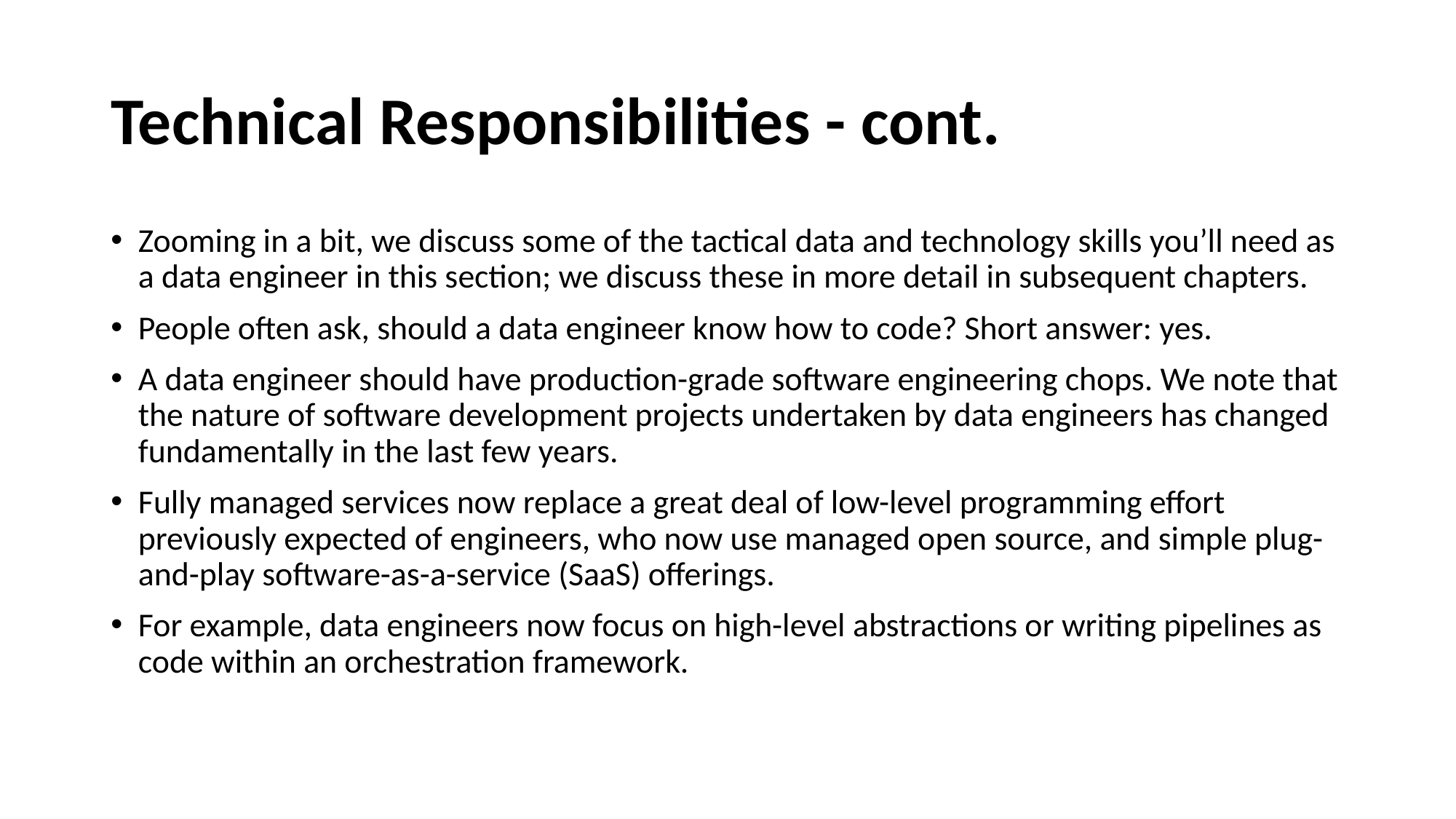

# Technical Responsibilities - cont.
Zooming in a bit, we discuss some of the tactical data and technology skills you’ll need as a data engineer in this section; we discuss these in more detail in subsequent chapters.
People often ask, should a data engineer know how to code? Short answer: yes.
A data engineer should have production-grade software engineering chops. We note that the nature of software development projects undertaken by data engineers has changed fundamentally in the last few years.
Fully managed services now replace a great deal of low-level programming effort previously expected of engineers, who now use managed open source, and simple plug-and-play software-as-a-service (SaaS) offerings.
For example, data engineers now focus on high-level abstractions or writing pipelines as code within an orchestration framework.